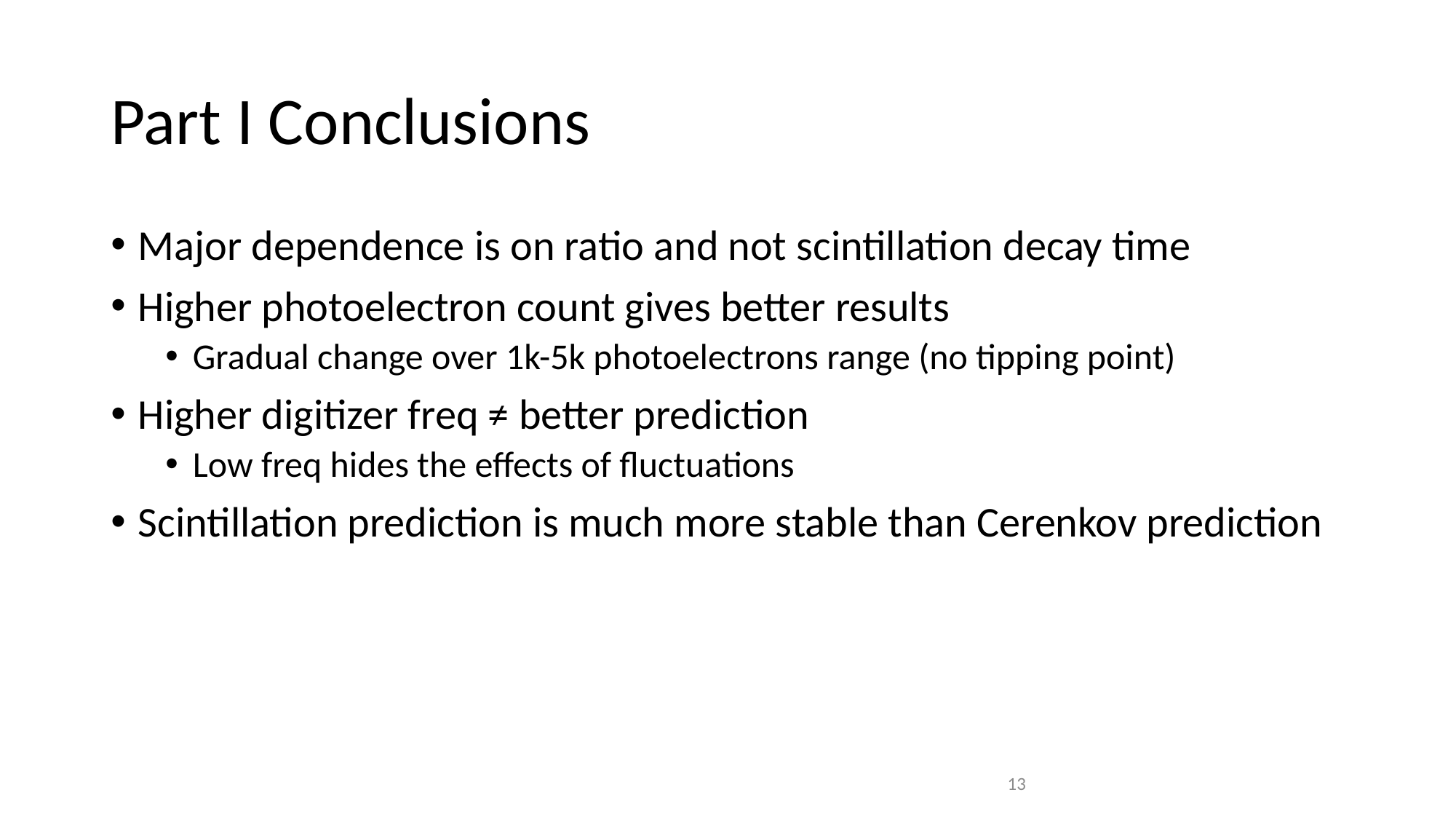

# Part I Conclusions
Major dependence is on ratio and not scintillation decay time
Higher photoelectron count gives better results
Gradual change over 1k-5k photoelectrons range (no tipping point)
Higher digitizer freq ≠ better prediction
Low freq hides the effects of fluctuations
Scintillation prediction is much more stable than Cerenkov prediction

13